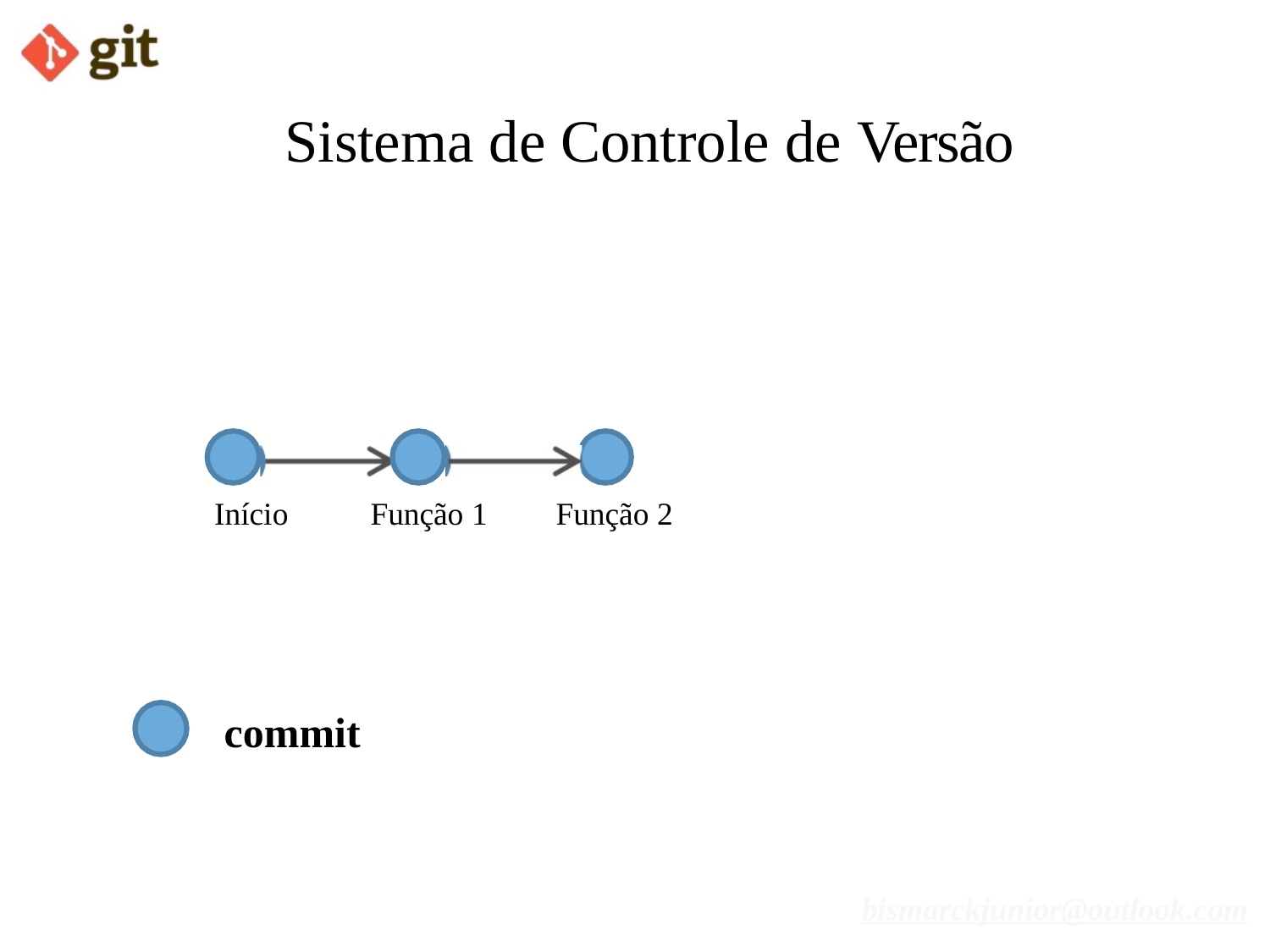

# Sistema de Controle de Versão

Início
Função 1
Função 2

commit
bismarckjunior@outlook.com